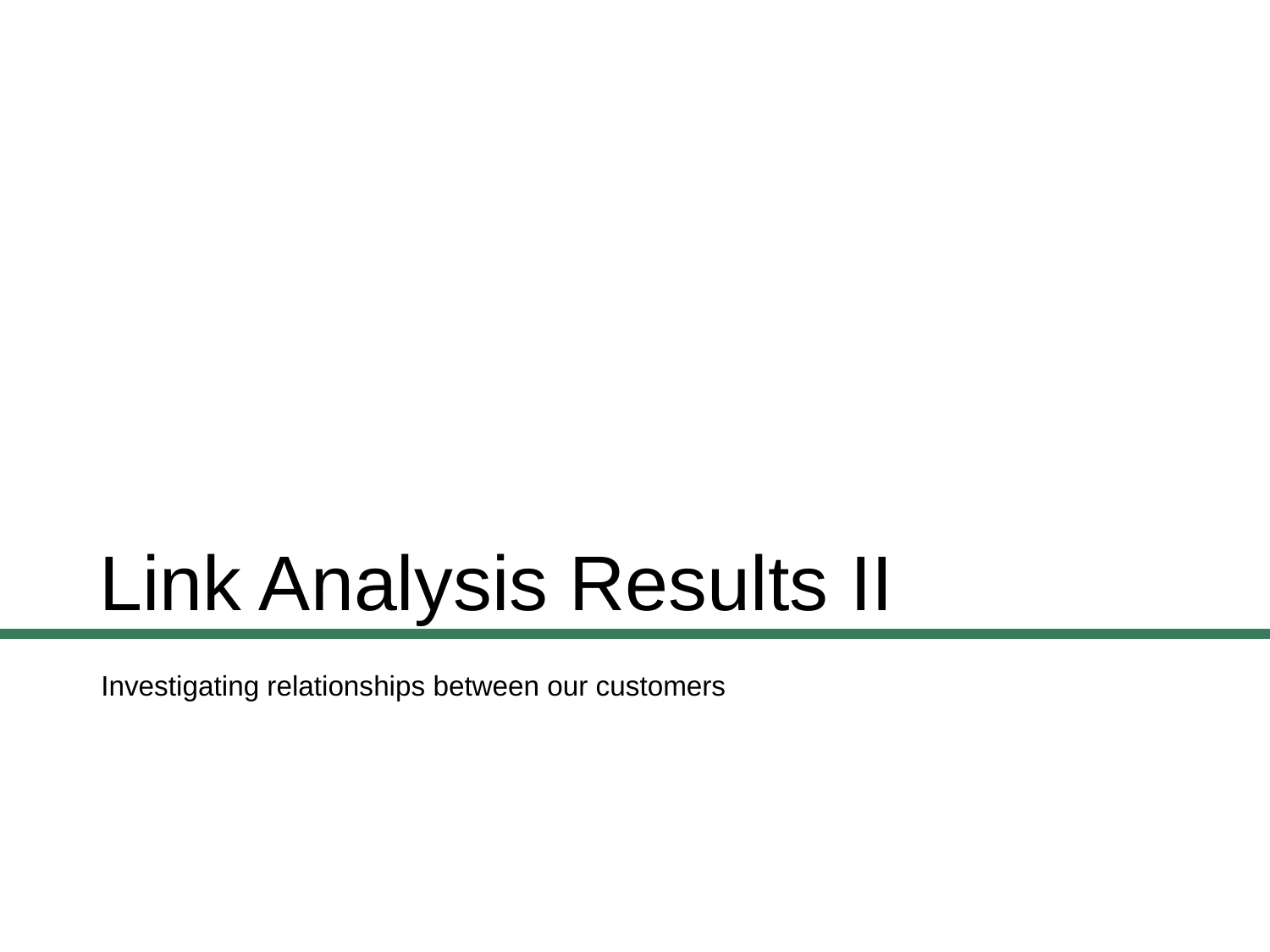

# Link Analysis Results II
Investigating relationships between our customers